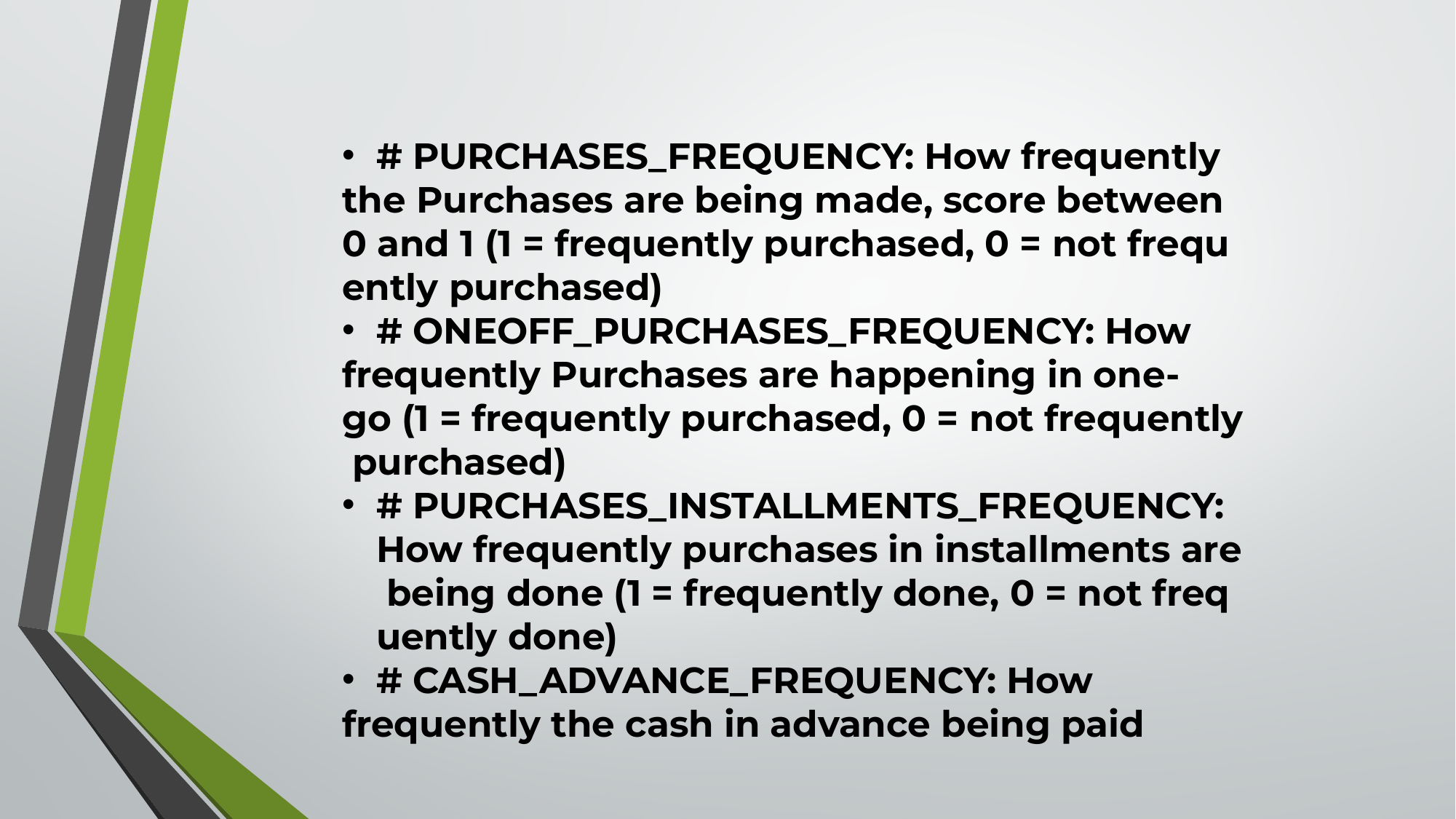

# PURCHASES_FREQUENCY: How frequently
the Purchases are being made, score between 0 and 1 (1 = frequently purchased, 0 = not frequently purchased)
# ONEOFF_PURCHASES_FREQUENCY: How
frequently Purchases are happening in one-go (1 = frequently purchased, 0 = not frequently purchased)
# PURCHASES_INSTALLMENTS_FREQUENCY: How frequently purchases in installments are being done (1 = frequently done, 0 = not frequently done)
# CASH_ADVANCE_FREQUENCY: How
frequently the cash in advance being paid